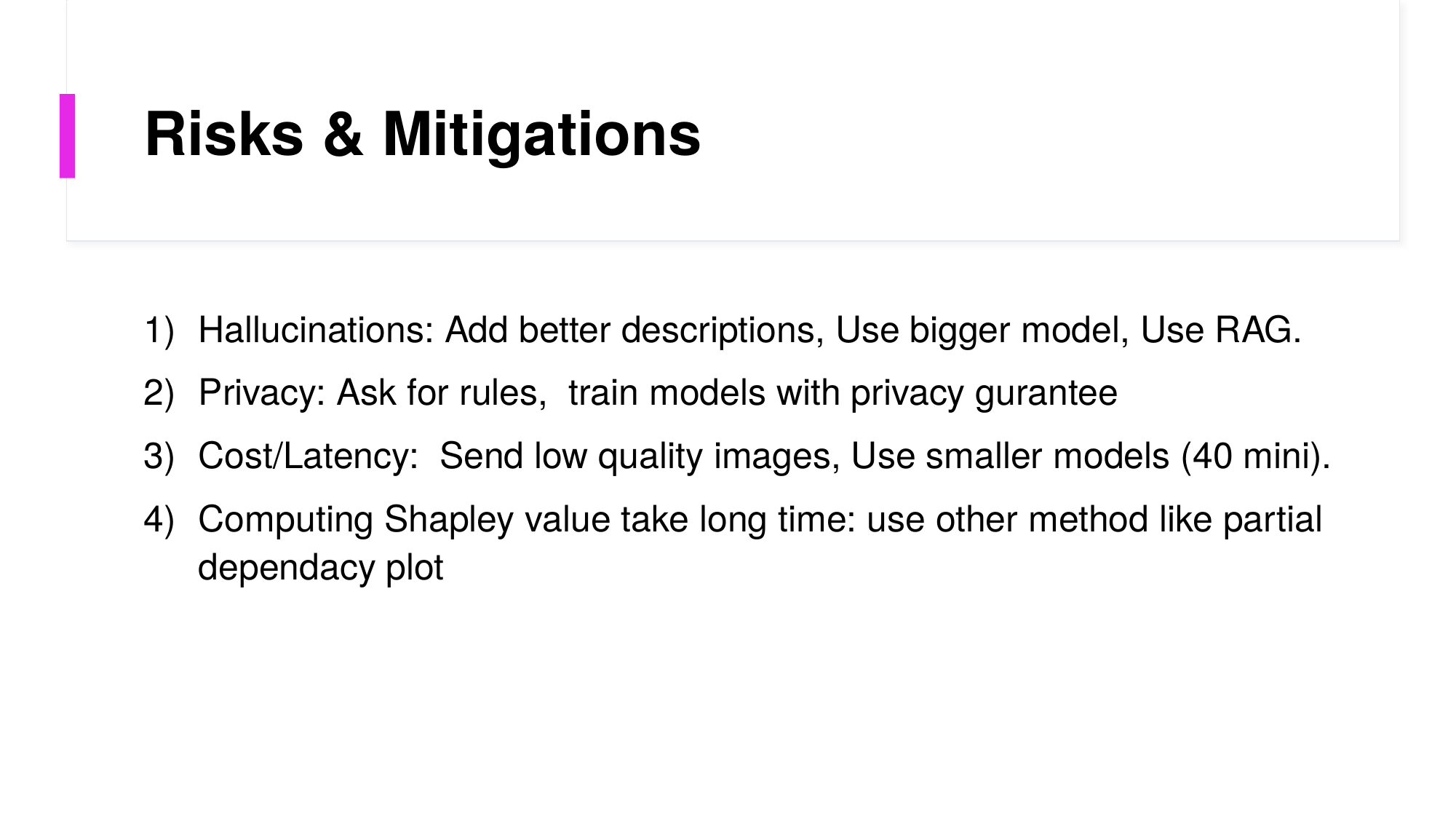

# Risks & Mitigations
Hallucinations: Add better descriptions, Use bigger model, Use RAG.
Privacy: Ask for rules,  train models with privacy gurantee
Cost/Latency:  Send low quality images, Use smaller models (40 mini).
Computing Shapley value take long time: use other method like partial dependacy plot